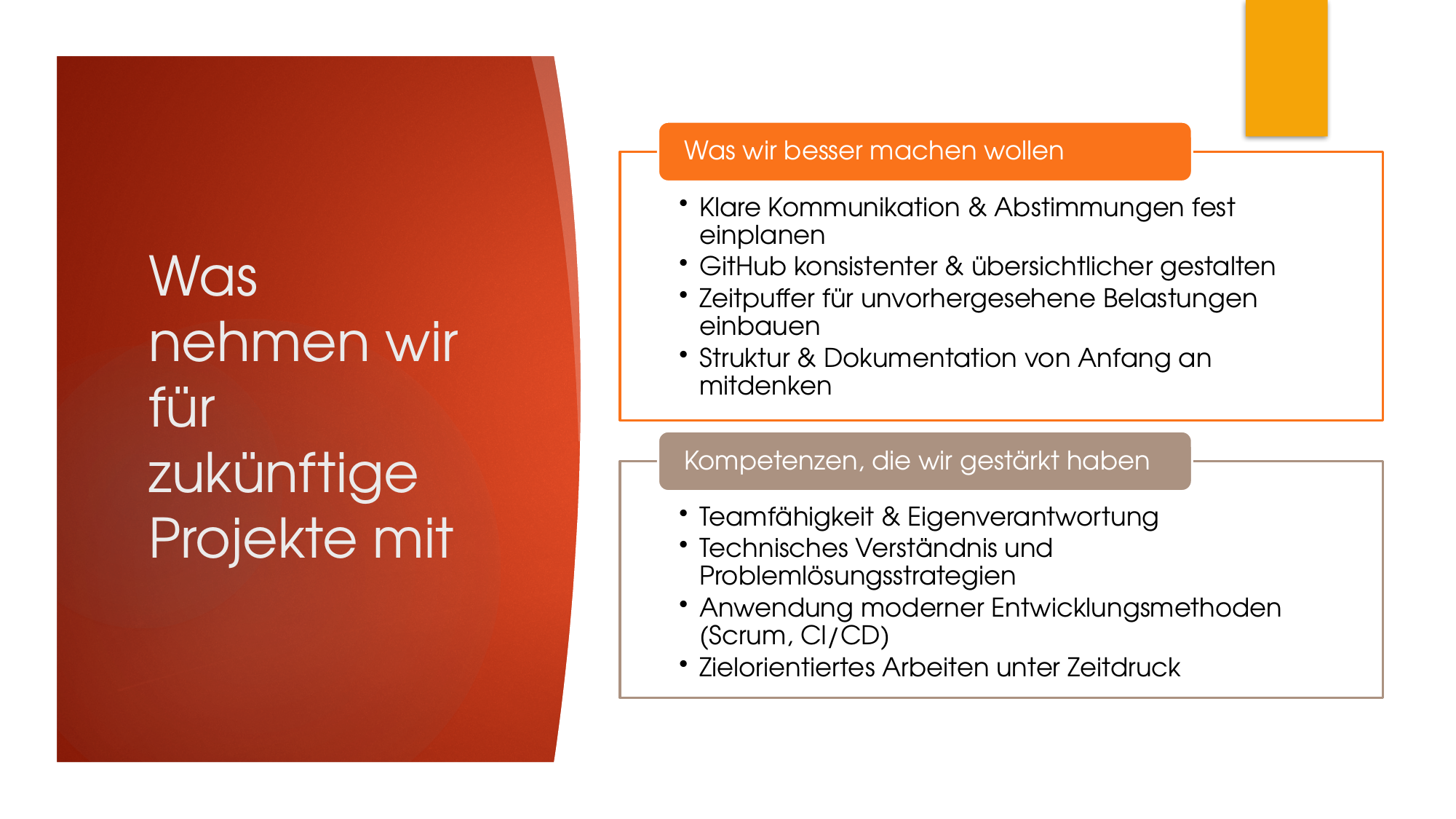

Klare Kommunikation & Abstimmungen fest einplanen
GitHub konsistenter & übersichtlicher gestalten
Zeitpuffer für unvorhergesehene Belastungen einbauen
Struktur & Dokumentation von Anfang an mitdenken
Was wir besser machen wollen
Teamfähigkeit & Eigenverantwortung
Technisches Verständnis und Problemlösungsstrategien
Anwendung moderner Entwicklungsmethoden (Scrum, CI/CD)
Zielorientiertes Arbeiten unter Zeitdruck
Kompetenzen, die wir gestärkt haben
# Was nehmen wir für zukünftige Projekte mit